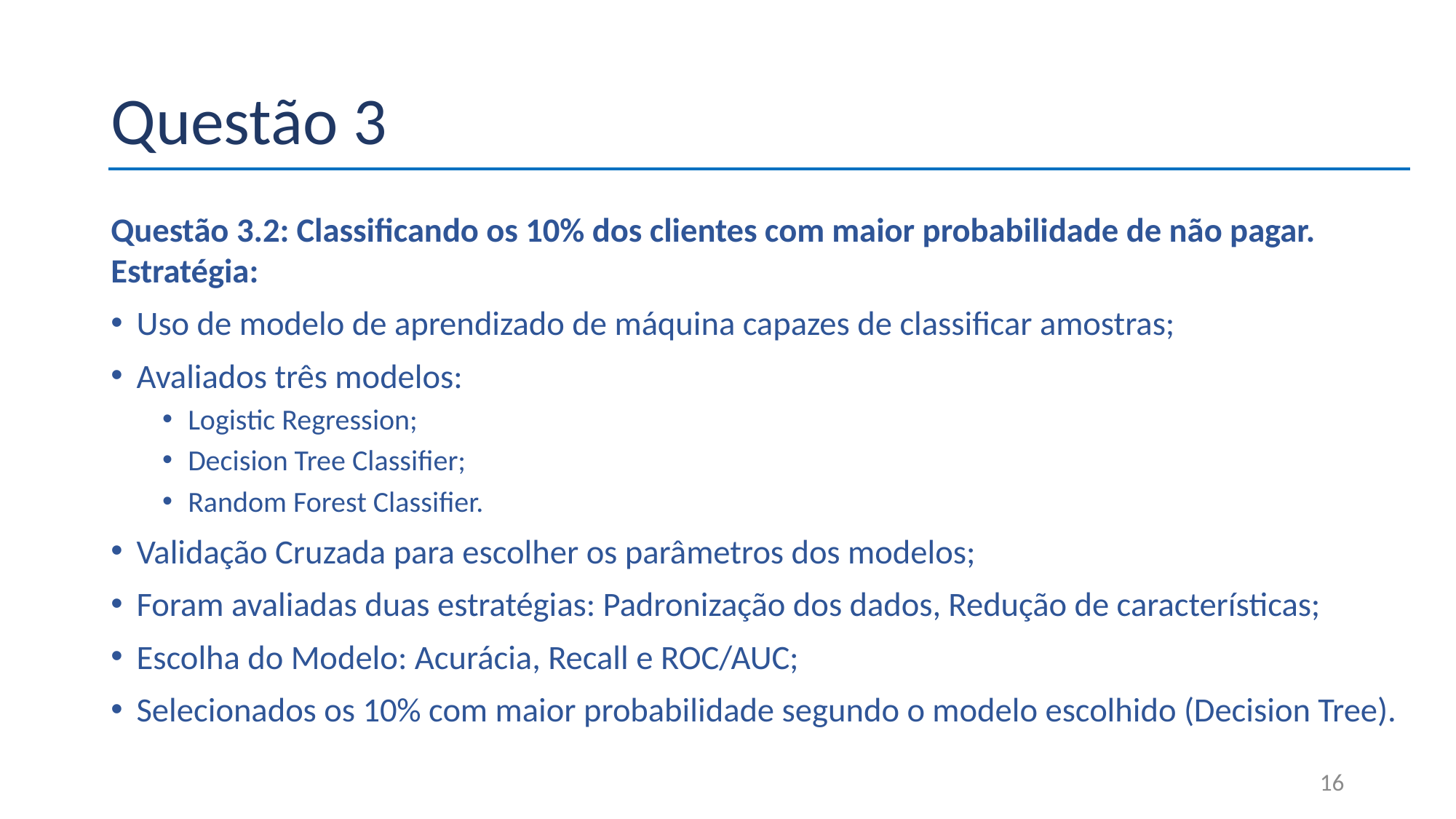

# Questão 3
Questão 3.2: Classificando os 10% dos clientes com maior probabilidade de não pagar. Estratégia:
Uso de modelo de aprendizado de máquina capazes de classificar amostras;
Avaliados três modelos:
Logistic Regression;
Decision Tree Classifier;
Random Forest Classifier.
Validação Cruzada para escolher os parâmetros dos modelos;
Foram avaliadas duas estratégias: Padronização dos dados, Redução de características;
Escolha do Modelo: Acurácia, Recall e ROC/AUC;
Selecionados os 10% com maior probabilidade segundo o modelo escolhido (Decision Tree).
16